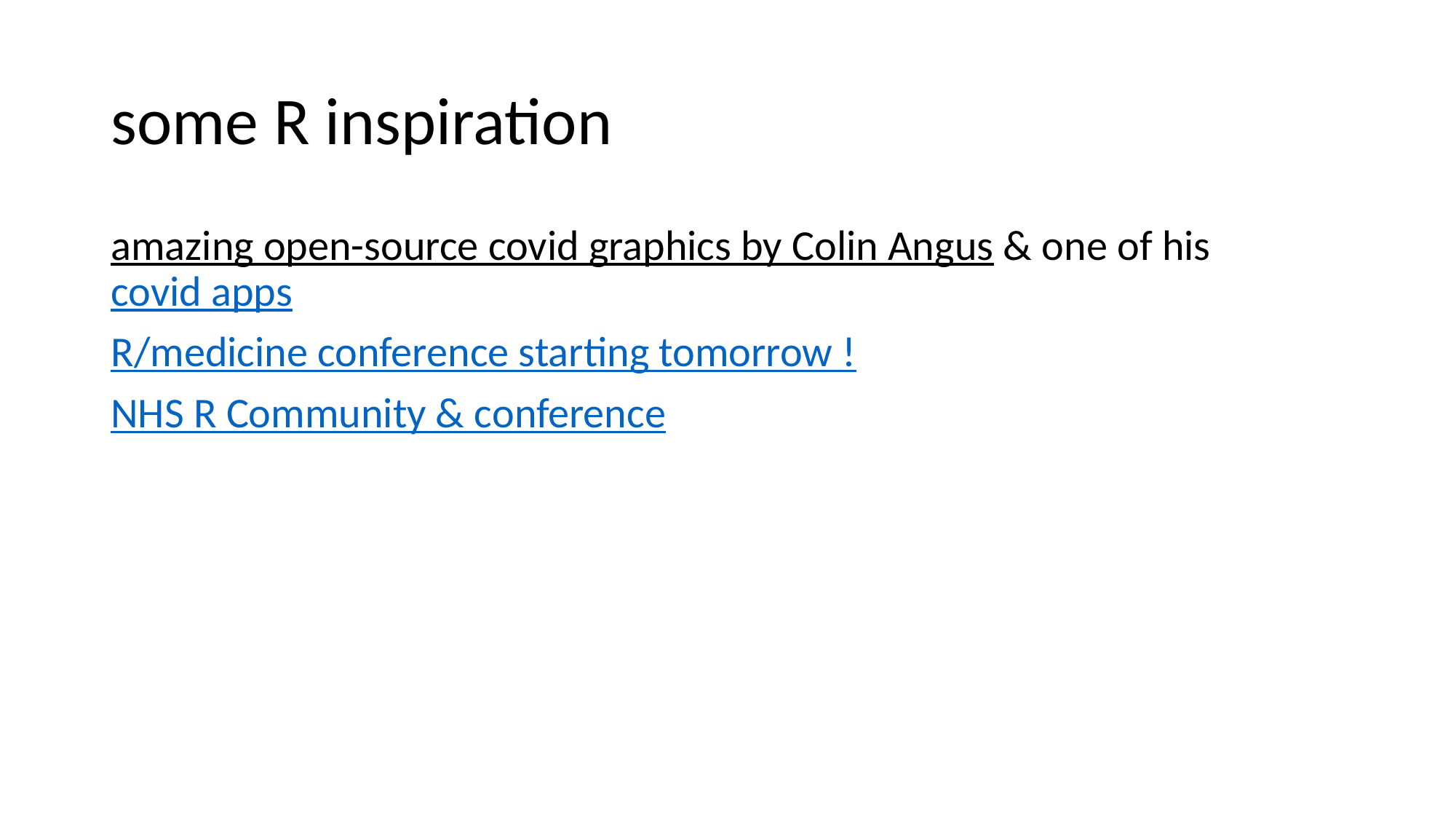

# some R inspiration
amazing open-source covid graphics by Colin Angus & one of his covid apps
R/medicine conference starting tomorrow !
NHS R Community & conference